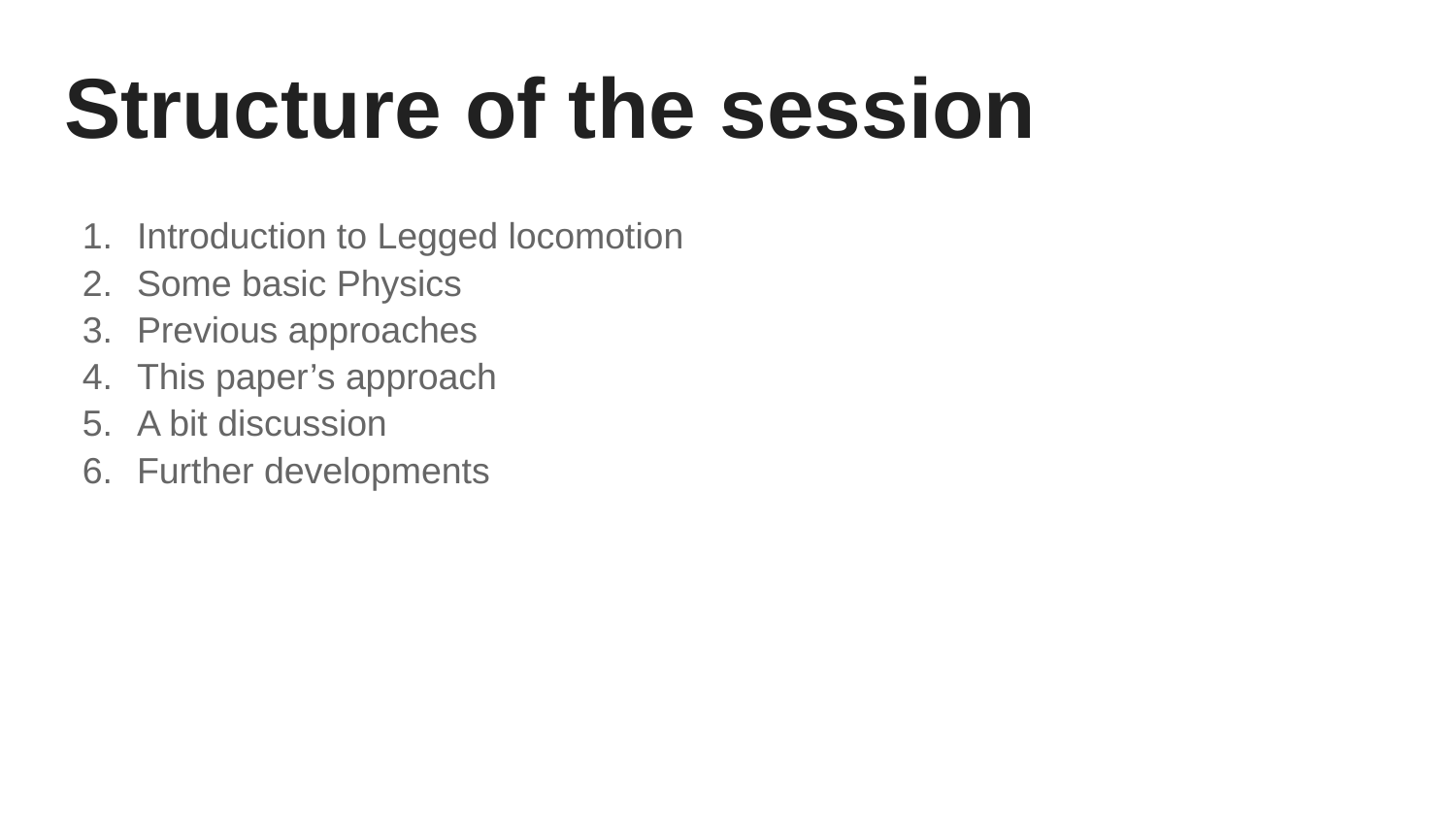

# Structure of the session
Introduction to Legged locomotion
Some basic Physics
Previous approaches
This paper’s approach
A bit discussion
Further developments